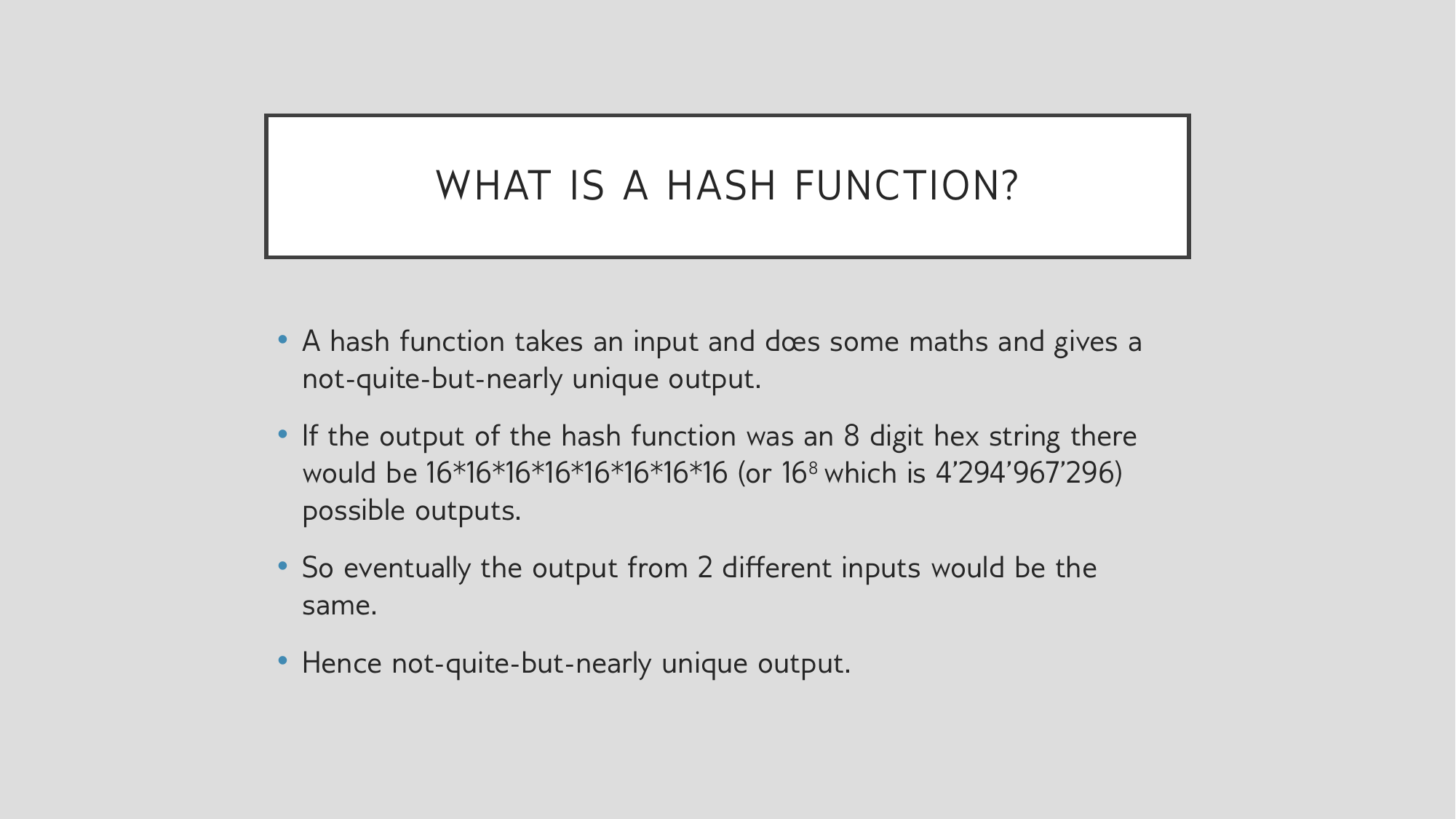

# What is a hash function?
A hash function takes an input and does some maths and gives a not-quite-but-nearly unique output.
If the output of the hash function was an 8 digit hex string there would be 16*16*16*16*16*16*16*16 (or 168 which is 4’294’967’296) possible outputs.
So eventually the output from 2 different inputs would be the same.
Hence not-quite-but-nearly unique output.